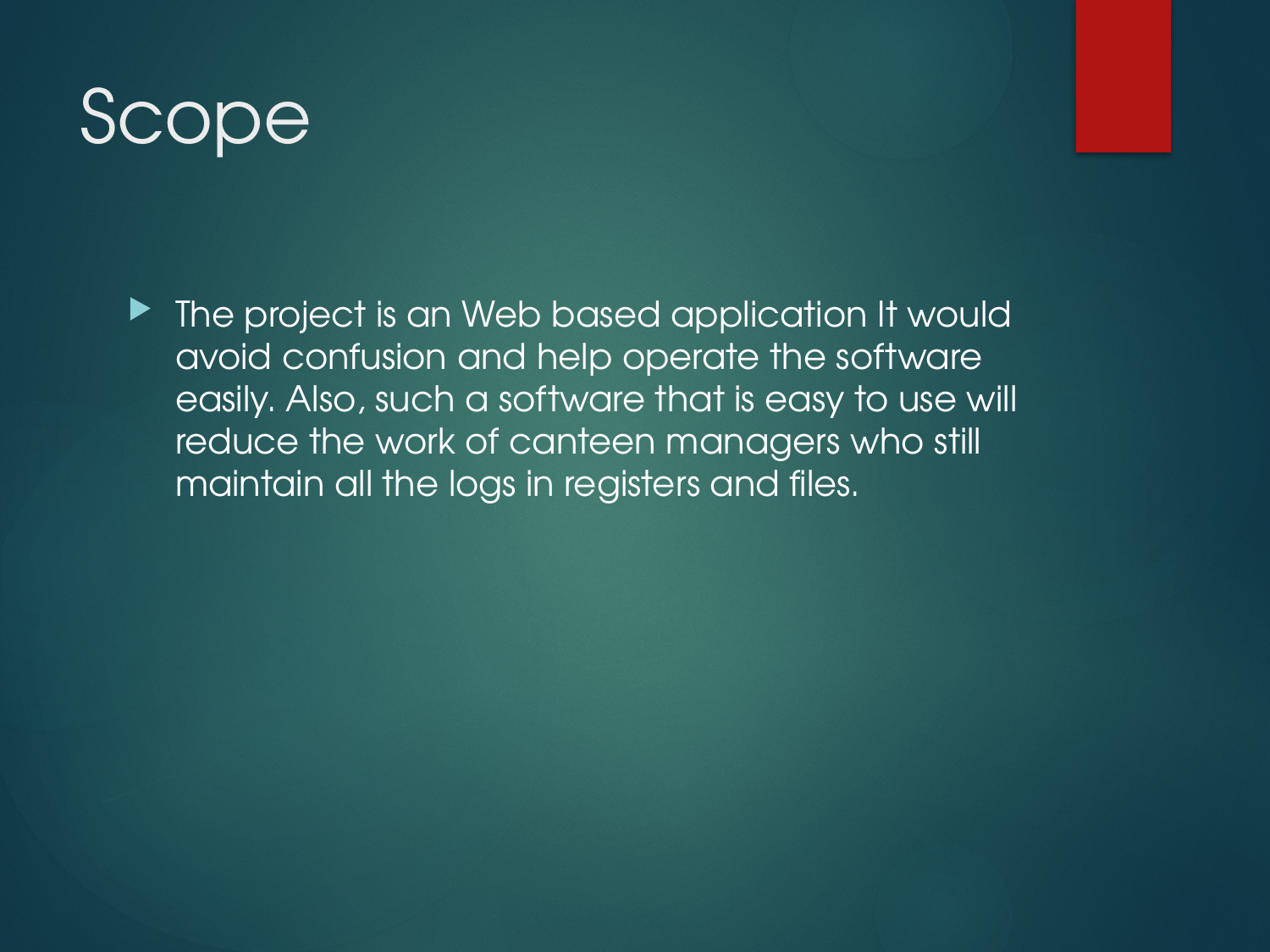

# Scope
The project is an Web based application It would avoid confusion and help operate the software easily. Also, such a software that is easy to use will reduce the work of canteen managers who still maintain all the logs in registers and files.